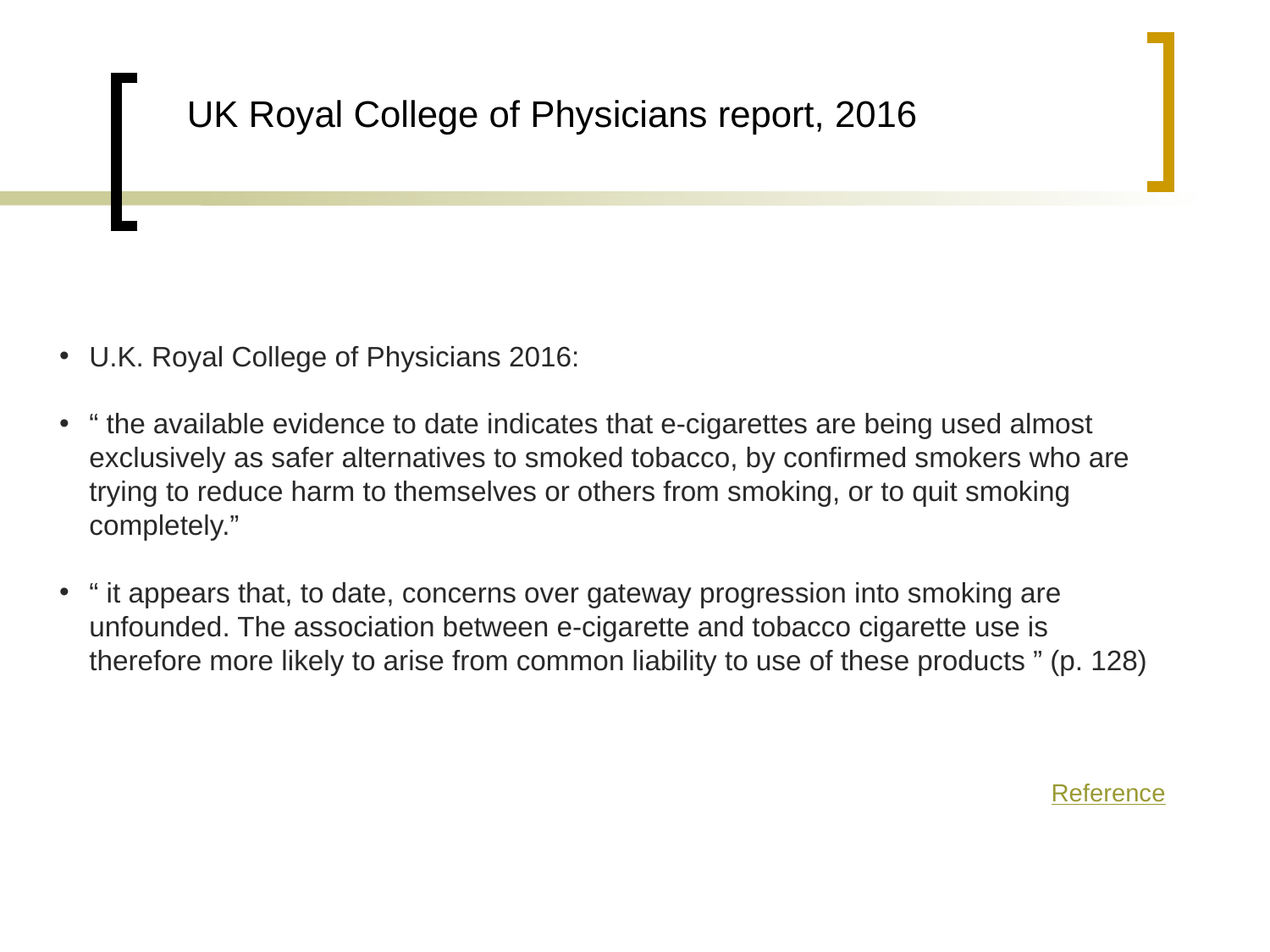

UK Royal College of Physicians report, 2016
U.K. Royal College of Physicians 2016:

“ the available evidence to date indicates that e-cigarettes are being used almost exclusively as safer alternatives to smoked tobacco, by confirmed smokers who are trying to reduce harm to themselves or others from smoking, or to quit smoking completely.”

“ it appears that, to date, concerns over gateway progression into smoking are unfounded. The association between e-cigarette and tobacco cigarette use is therefore more likely to arise from common liability to use of these products ” (p. 128)

Reference